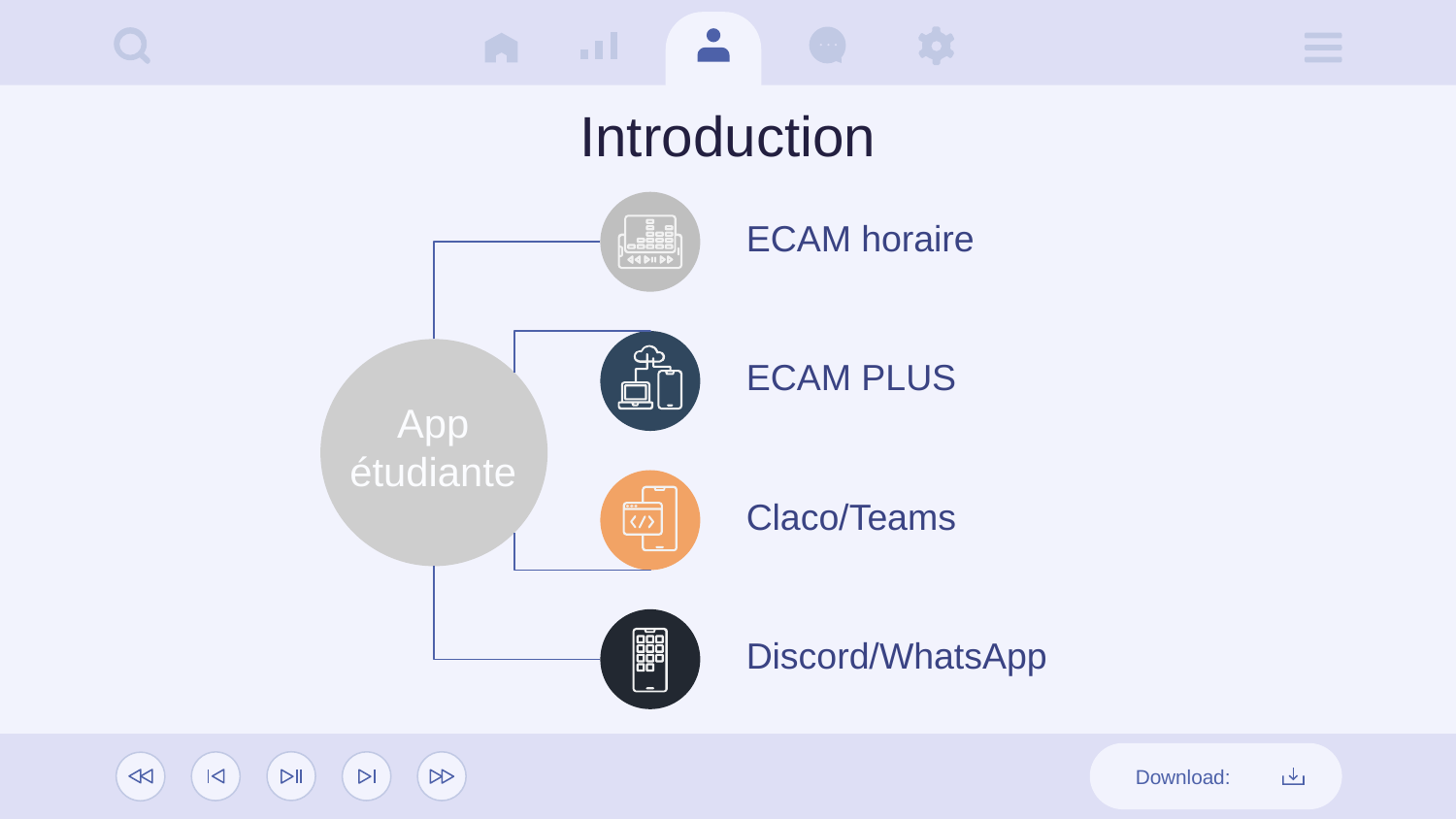

# Introduction

ECAM horaire

ECAM PLUS

App étudiante

Claco/Teams

Discord/WhatsApp